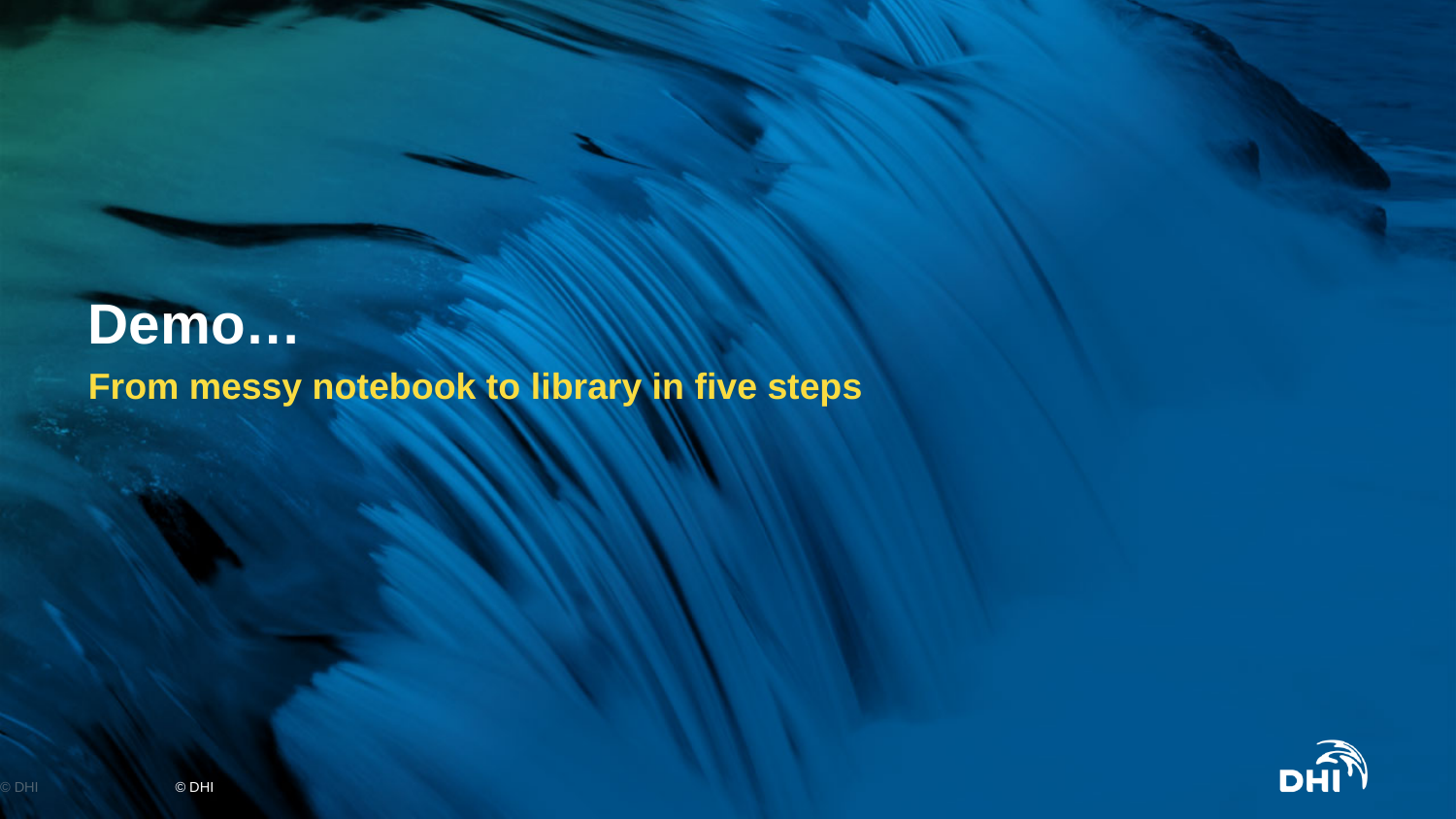

Demo…
From messy notebook to library in five steps
© DHI